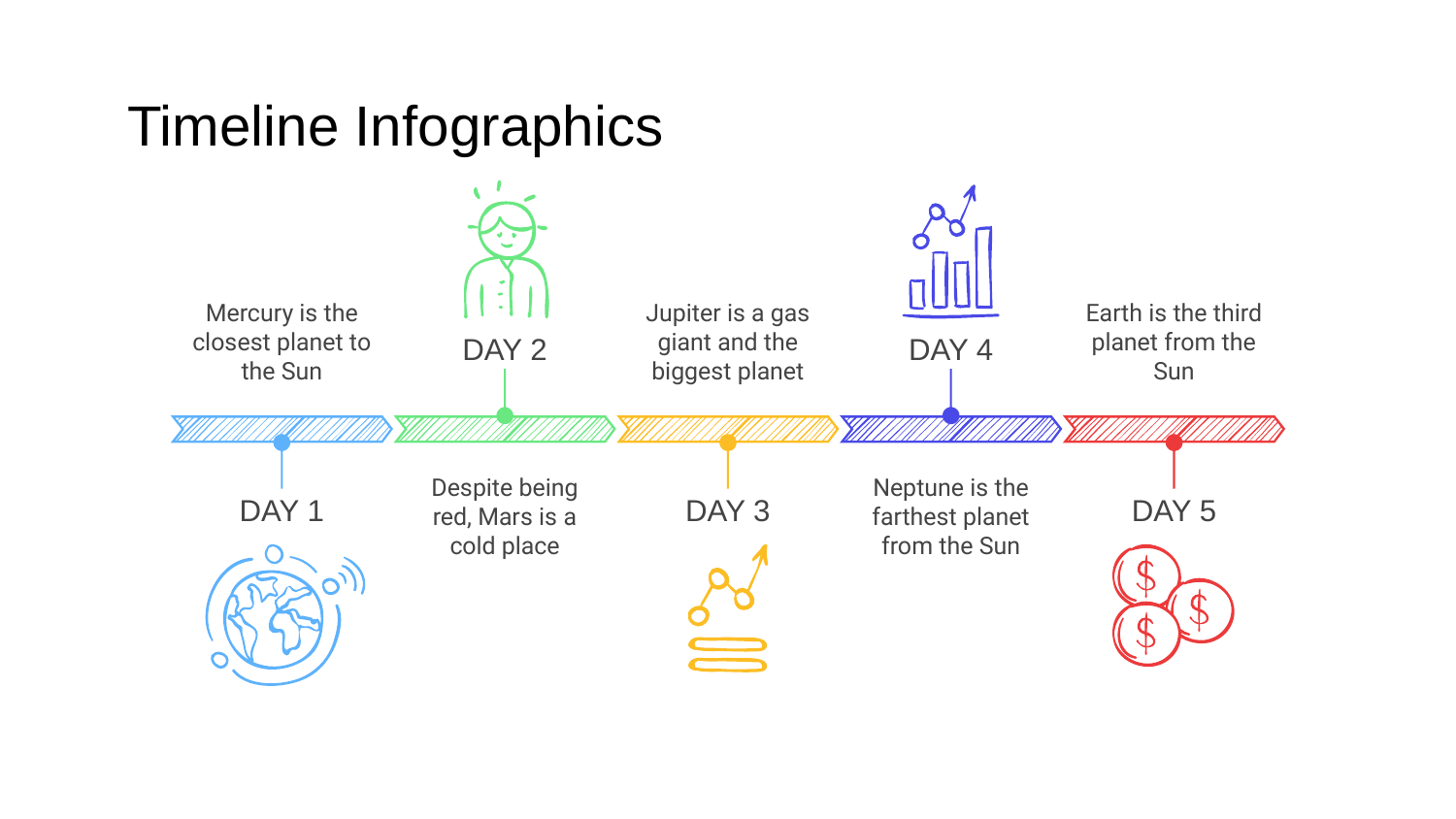

# Timeline Infographics

DAY 2

Despite being red, Mars is a cold place

DAY 4

Neptune is the farthest planet from the Sun
Mercury is the closest planet to the Sun

DAY 1

Jupiter is a gas giant and the biggest planet

DAY 3

Earth is the third planet from the Sun

DAY 5